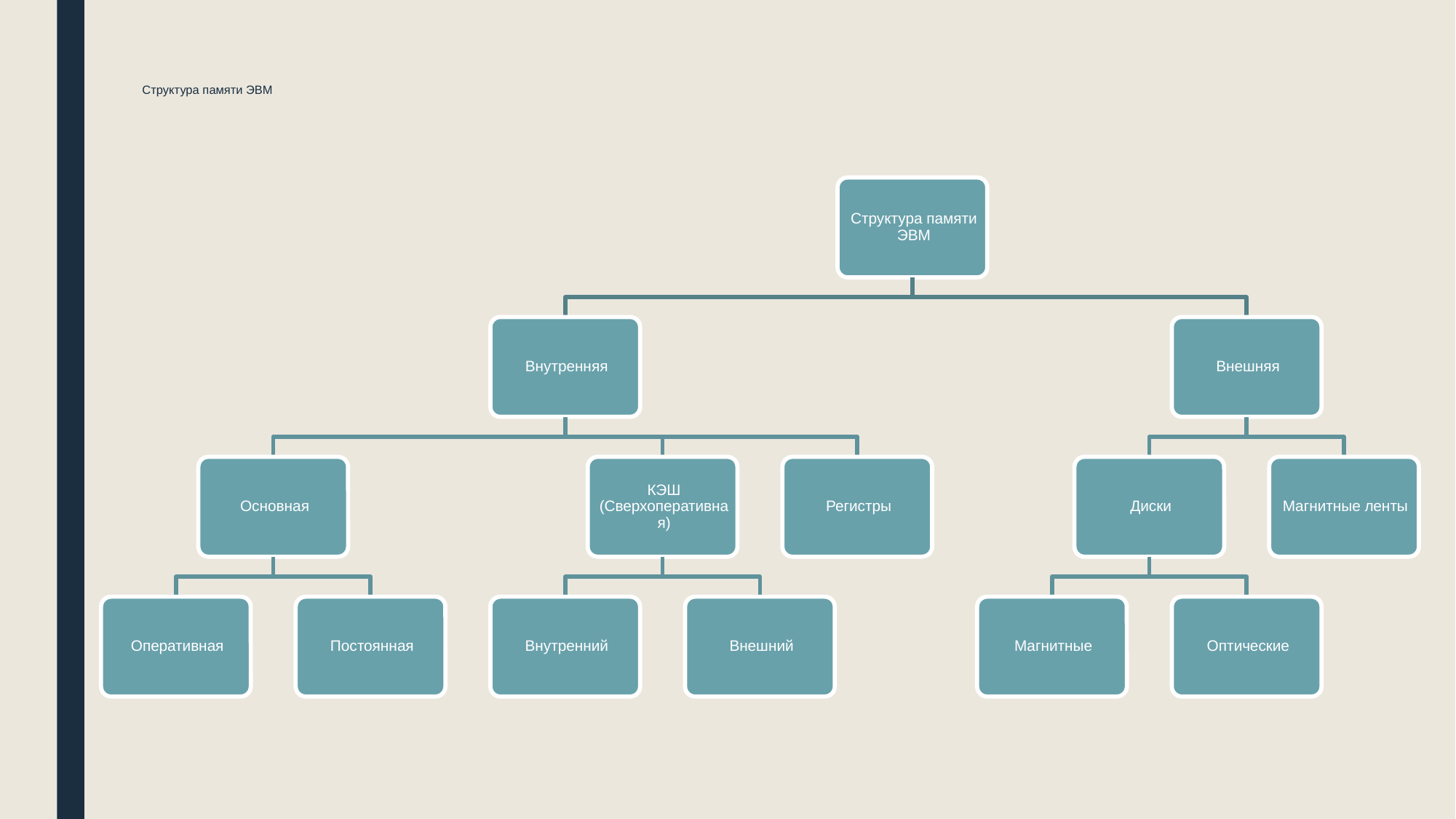

Структура памяти ЭВМ
Внутренняя
Основная
Оперативная
Постоянная
КЭШ (Сверхоперативная)
Внутренний
Внешний
Регистры
Внешняя
Диски
Магнитные
Оптические
Магнитные ленты
# Структура памяти ЭВМ